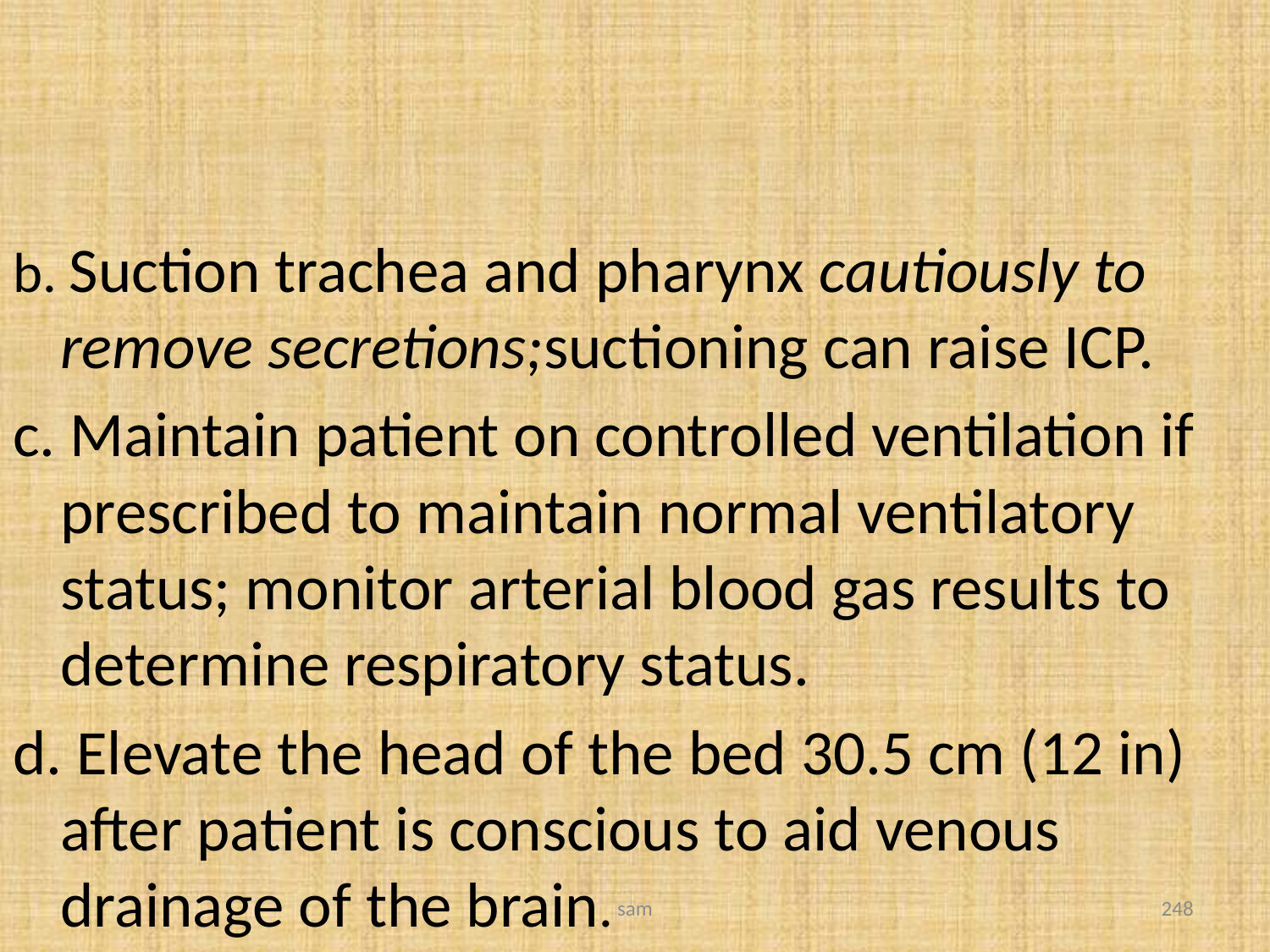

#
b. Suction trachea and pharynx cautiously to remove secretions;suctioning can raise ICP.
c. Maintain patient on controlled ventilation if prescribed to maintain normal ventilatory status; monitor arterial blood gas results to determine respiratory status.
d. Elevate the head of the bed 30.5 cm (12 in) after patient is conscious to aid venous drainage of the brain.

sam
248